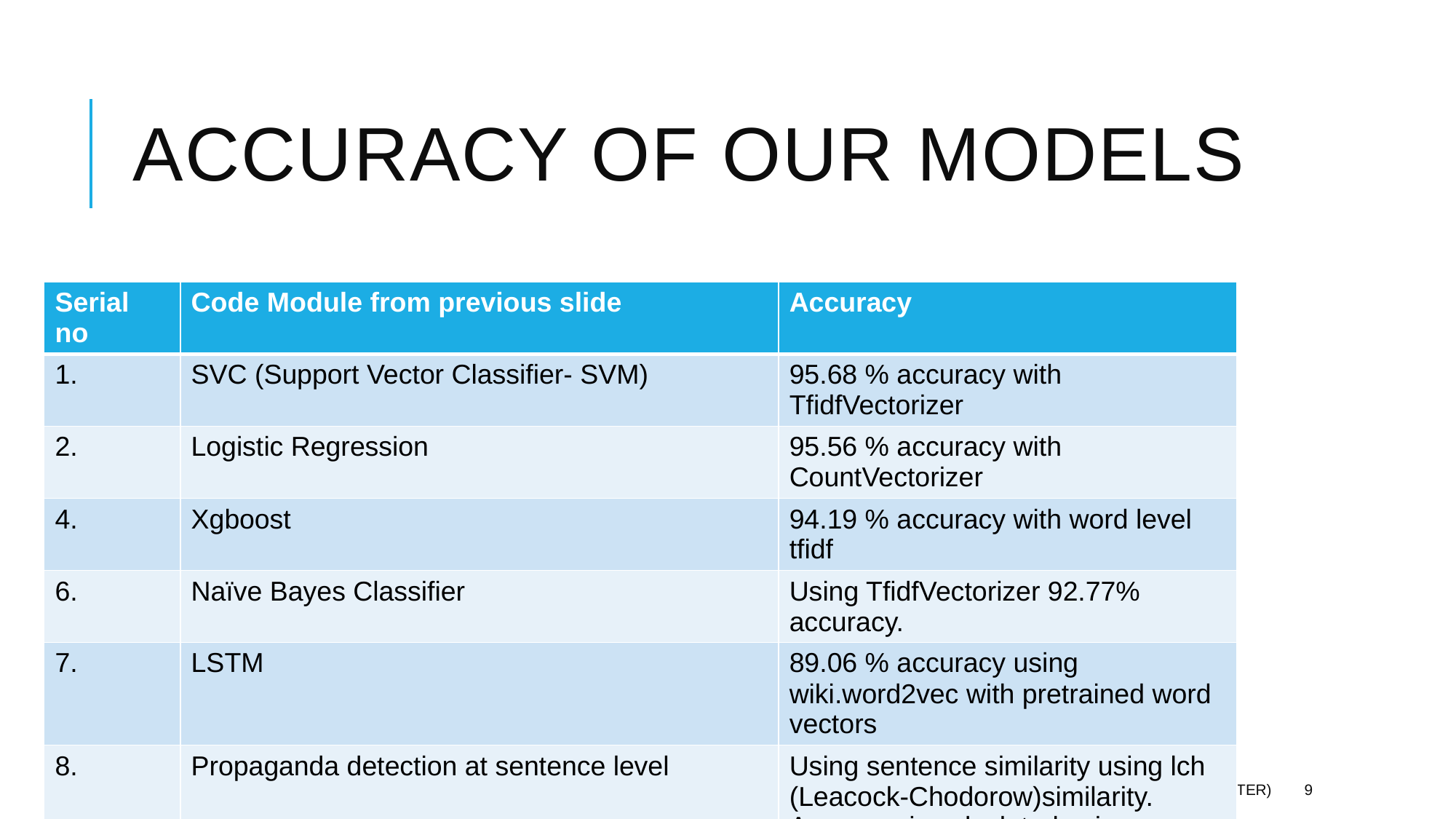

# Accuracy of our models
| Serial no | Code Module from previous slide | Accuracy |
| --- | --- | --- |
| 1. | SVC (Support Vector Classifier- SVM) | 95.68 % accuracy with TfidfVectorizer |
| 2. | Logistic Regression | 95.56 % accuracy with CountVectorizer |
| 4. | Xgboost | 94.19 % accuracy with word level tfidf |
| 6. | Naïve Bayes Classifier | Using TfidfVectorizer 92.77% accuracy. |
| 7. | LSTM | 89.06 % accuracy using wiki.word2vec with pretrained word vectors |
| 8. | Propaganda detection at sentence level | Using sentence similarity using lch (Leacock-Chodorow)similarity. Accuracy is calculated using Conditional Probability, >0.75 sentence similarity |
UE16CS333 course project (2019 CSE 6th Semester)
9